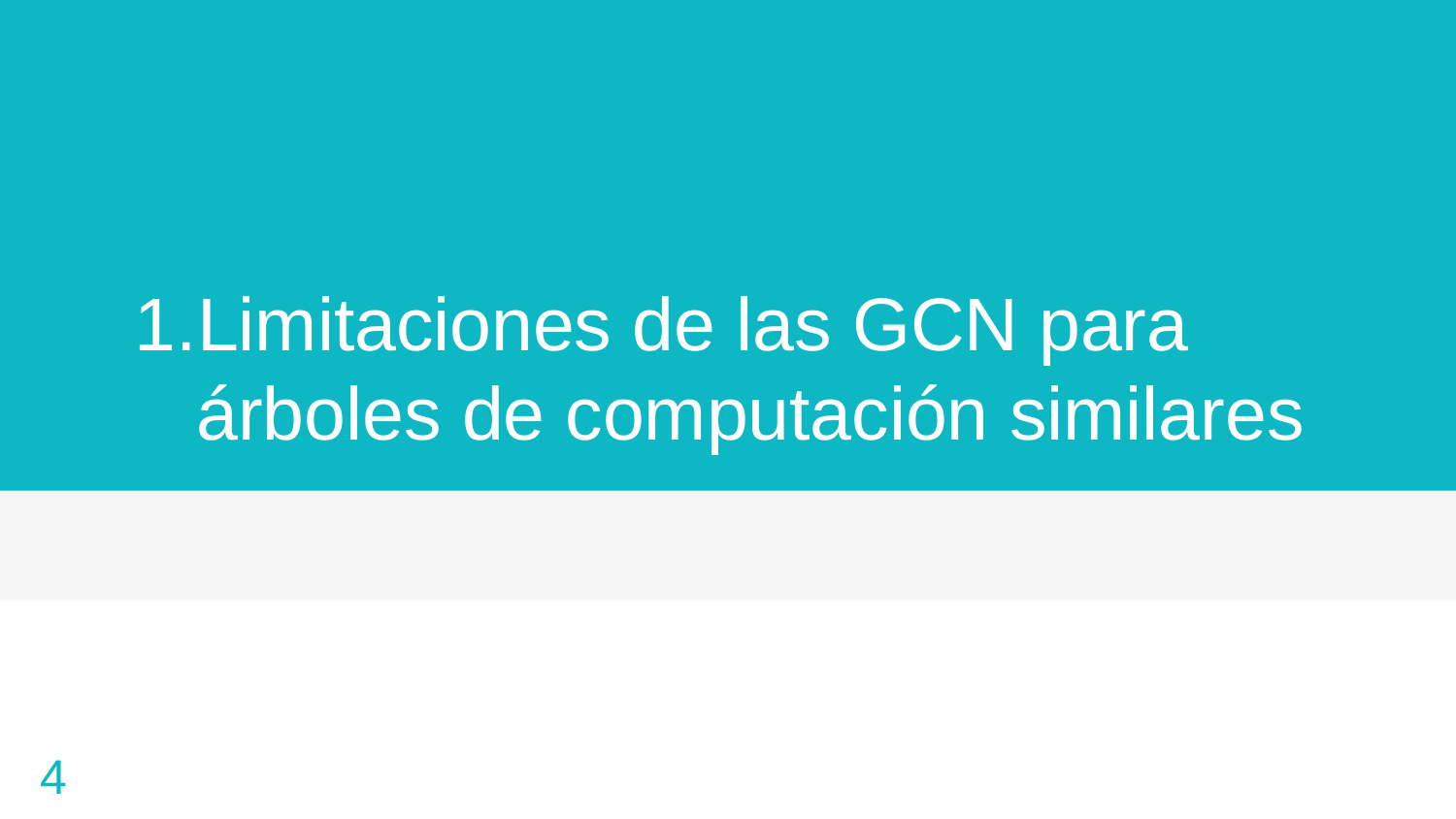

# Limitaciones de las GCN para árboles de computación similares
4